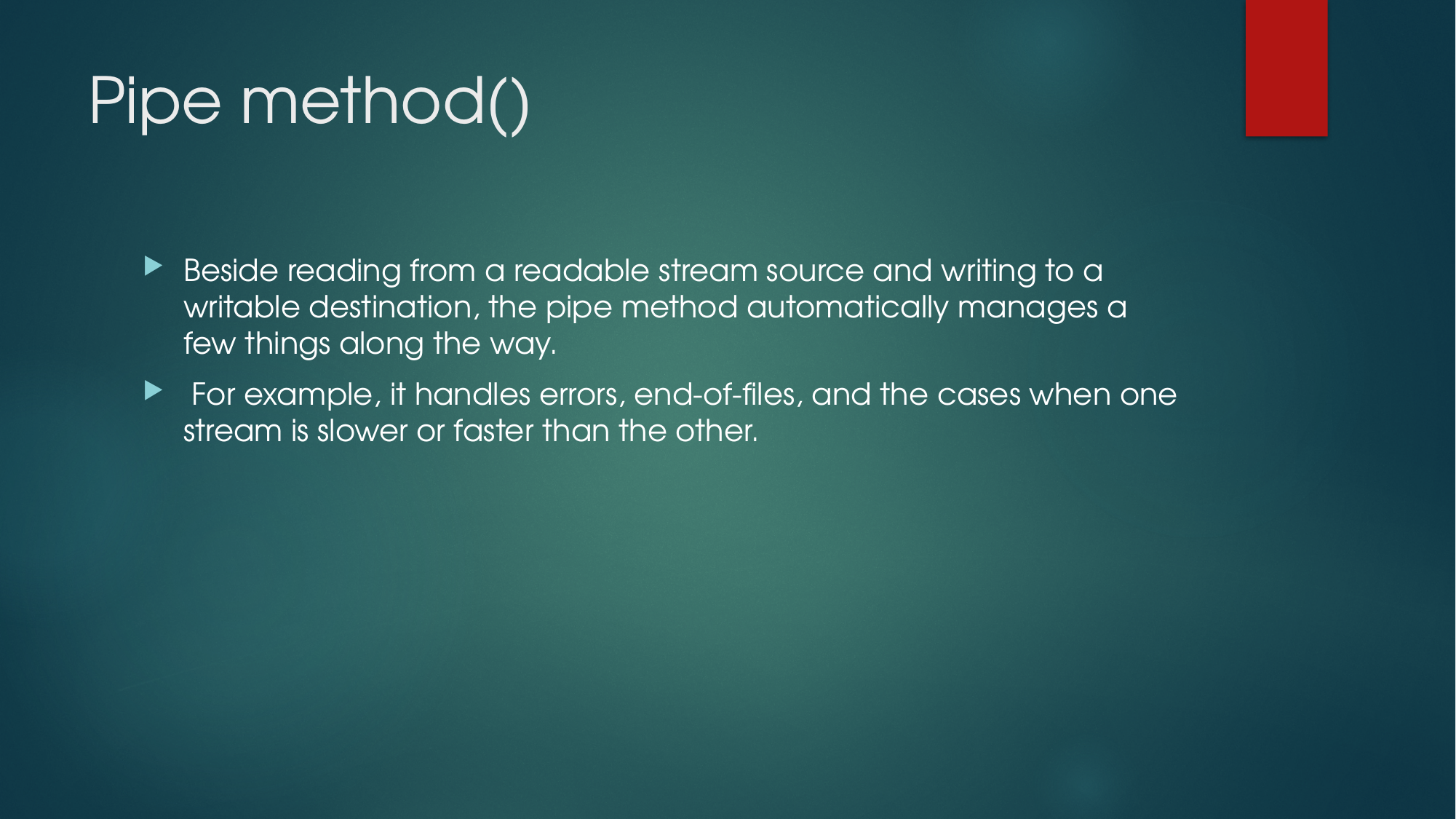

# Pipe method()
Beside reading from a readable stream source and writing to a writable destination, the pipe method automatically manages a few things along the way.
 For example, it handles errors, end-of-files, and the cases when one stream is slower or faster than the other.